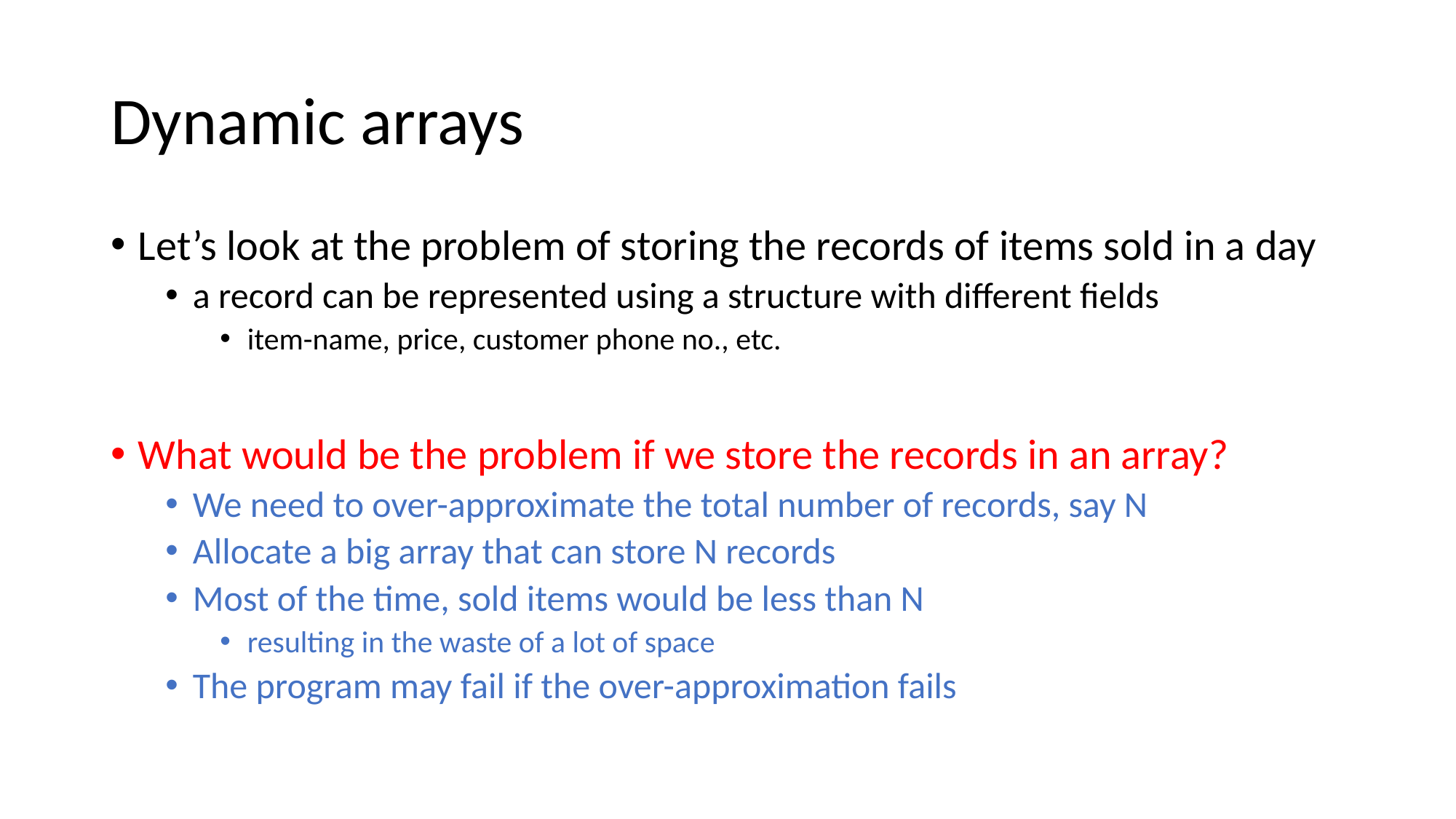

# Dynamic arrays
Let’s look at the problem of storing the records of items sold in a day
a record can be represented using a structure with different fields
item-name, price, customer phone no., etc.

What would be the problem if we store the records in an array?
We need to over-approximate the total number of records, say N
Allocate a big array that can store N records
Most of the time, sold items would be less than N
resulting in the waste of a lot of space
The program may fail if the over-approximation fails